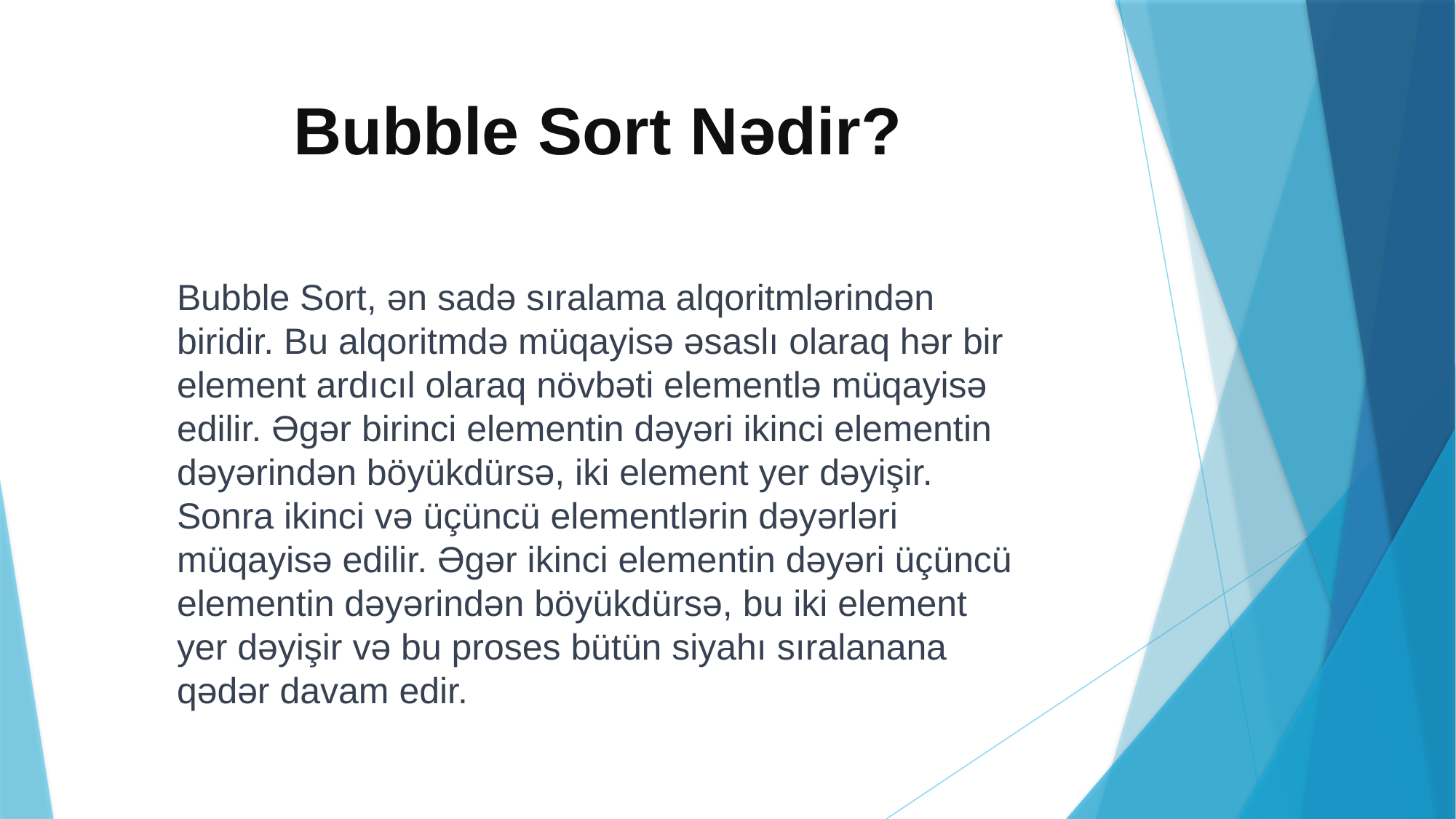

Bubble Sort Nədir?
Bubble Sort, ən sadə sıralama alqoritmlərindən biridir. Bu alqoritmdə müqayisə əsaslı olaraq hər bir element ardıcıl olaraq növbəti elementlə müqayisə edilir. Əgər birinci elementin dəyəri ikinci elementin dəyərindən böyükdürsə, iki element yer dəyişir. Sonra ikinci və üçüncü elementlərin dəyərləri müqayisə edilir. Əgər ikinci elementin dəyəri üçüncü elementin dəyərindən böyükdürsə, bu iki element yer dəyişir və bu proses bütün siyahı sıralanana qədər davam edir.